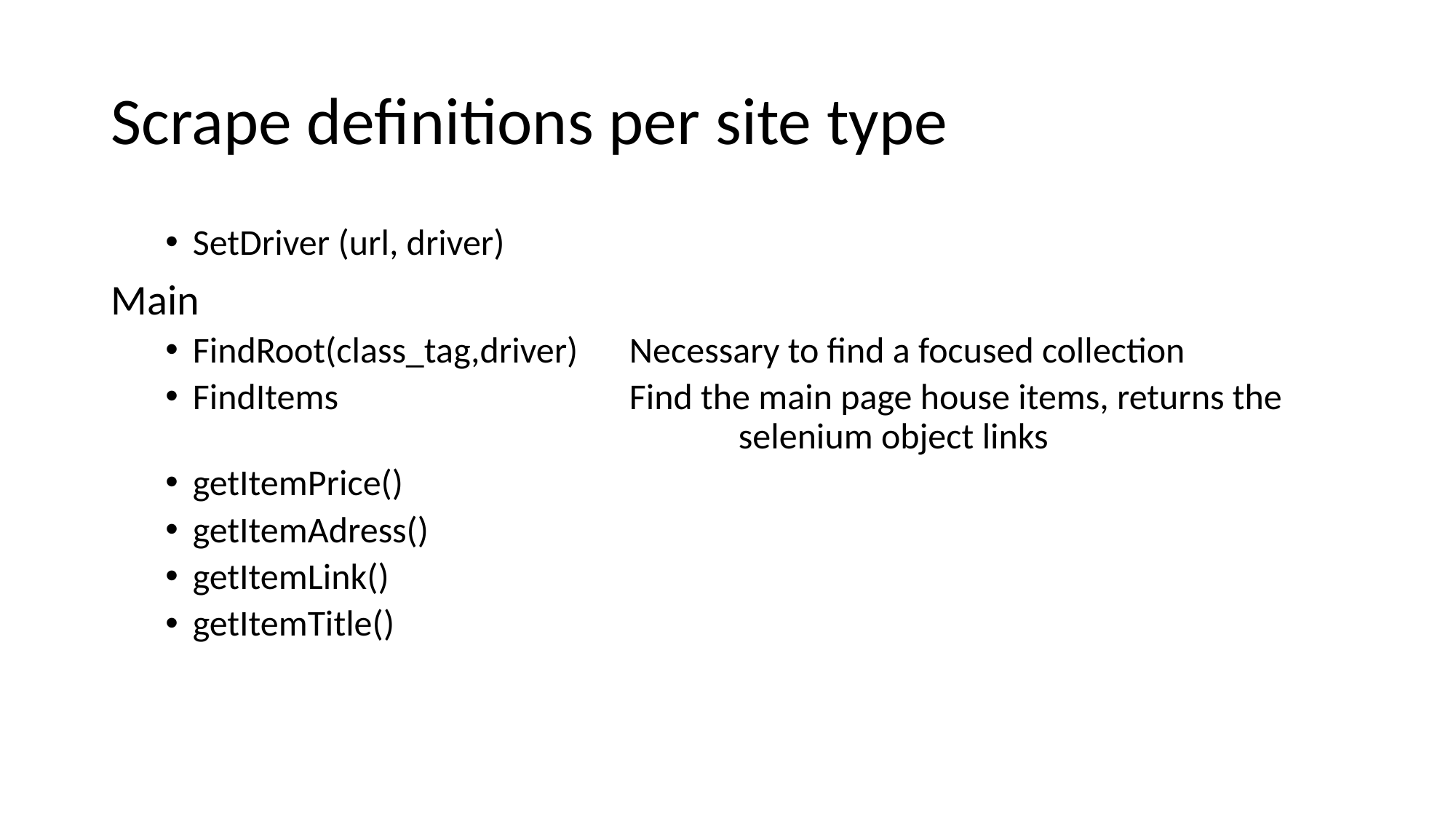

# Scrape definitions per site type
SetDriver (url, driver)
Main
FindRoot(class_tag,driver)	Necessary to find a focused collection
FindItems			Find the main page house items, returns the 					selenium object links
getItemPrice()
getItemAdress()
getItemLink()
getItemTitle()